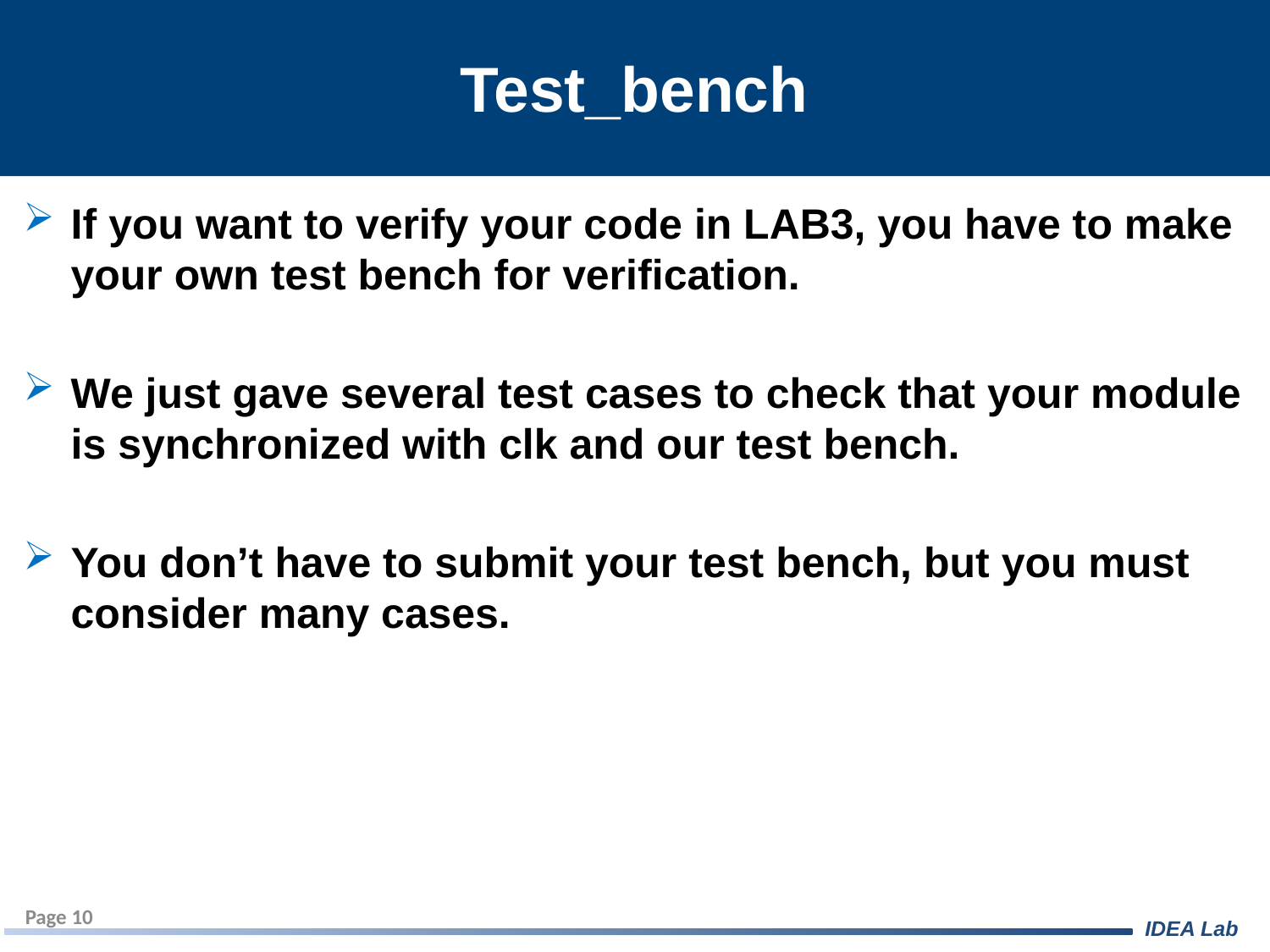

# Test_bench
If you want to verify your code in LAB3, you have to make your own test bench for verification.

We just gave several test cases to check that your module is synchronized with clk and our test bench.

You don’t have to submit your test bench, but you must consider many cases.

Page 10